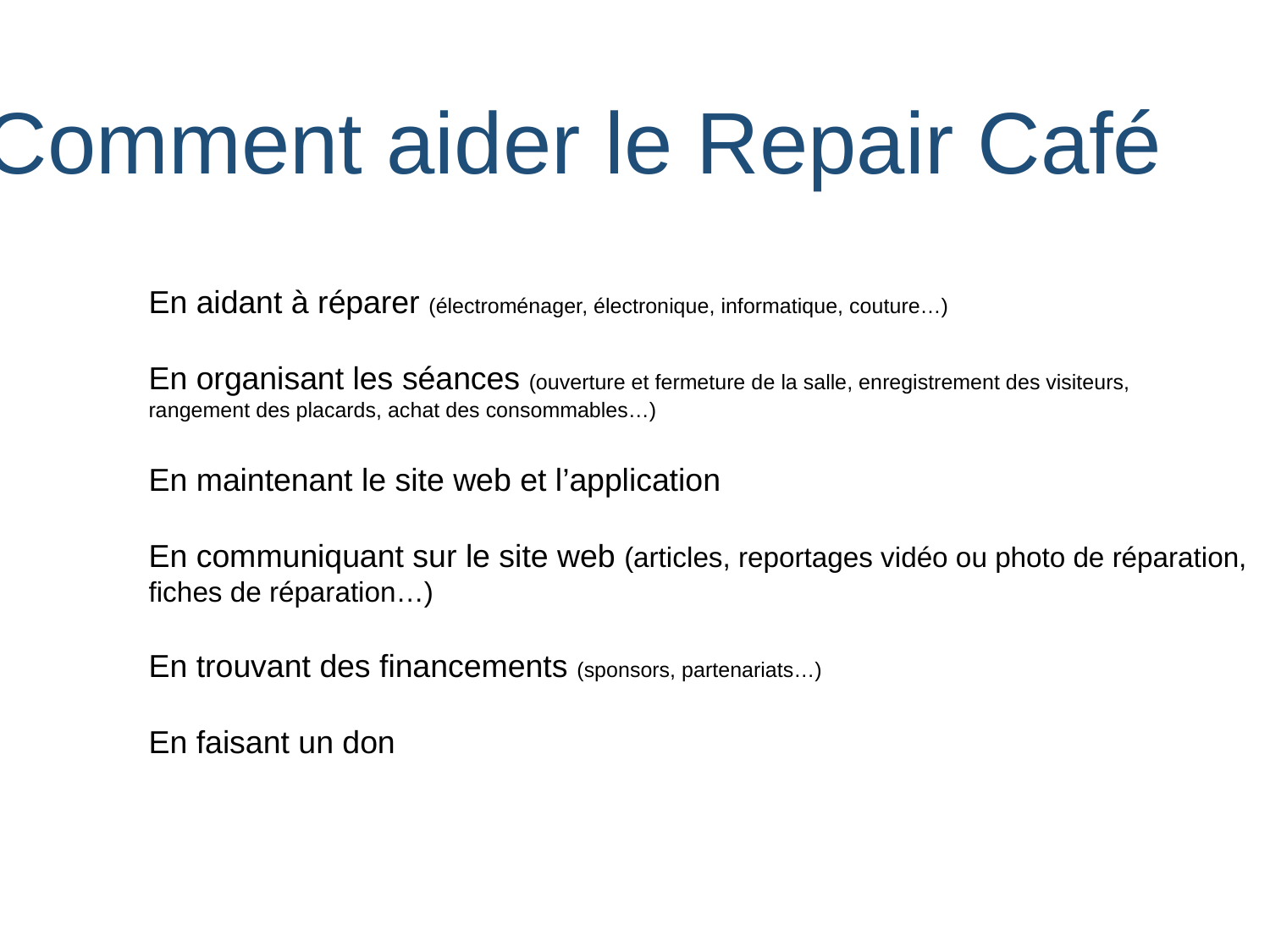

Comment aider le Repair Café
En aidant à réparer (électroménager, électronique, informatique, couture…)

En organisant les séances (ouverture et fermeture de la salle, enregistrement des visiteurs,
rangement des placards, achat des consommables…)

En maintenant le site web et l’application

En communiquant sur le site web (articles, reportages vidéo ou photo de réparation,
fiches de réparation…)

En trouvant des financements (sponsors, partenariats…)

En faisant un don